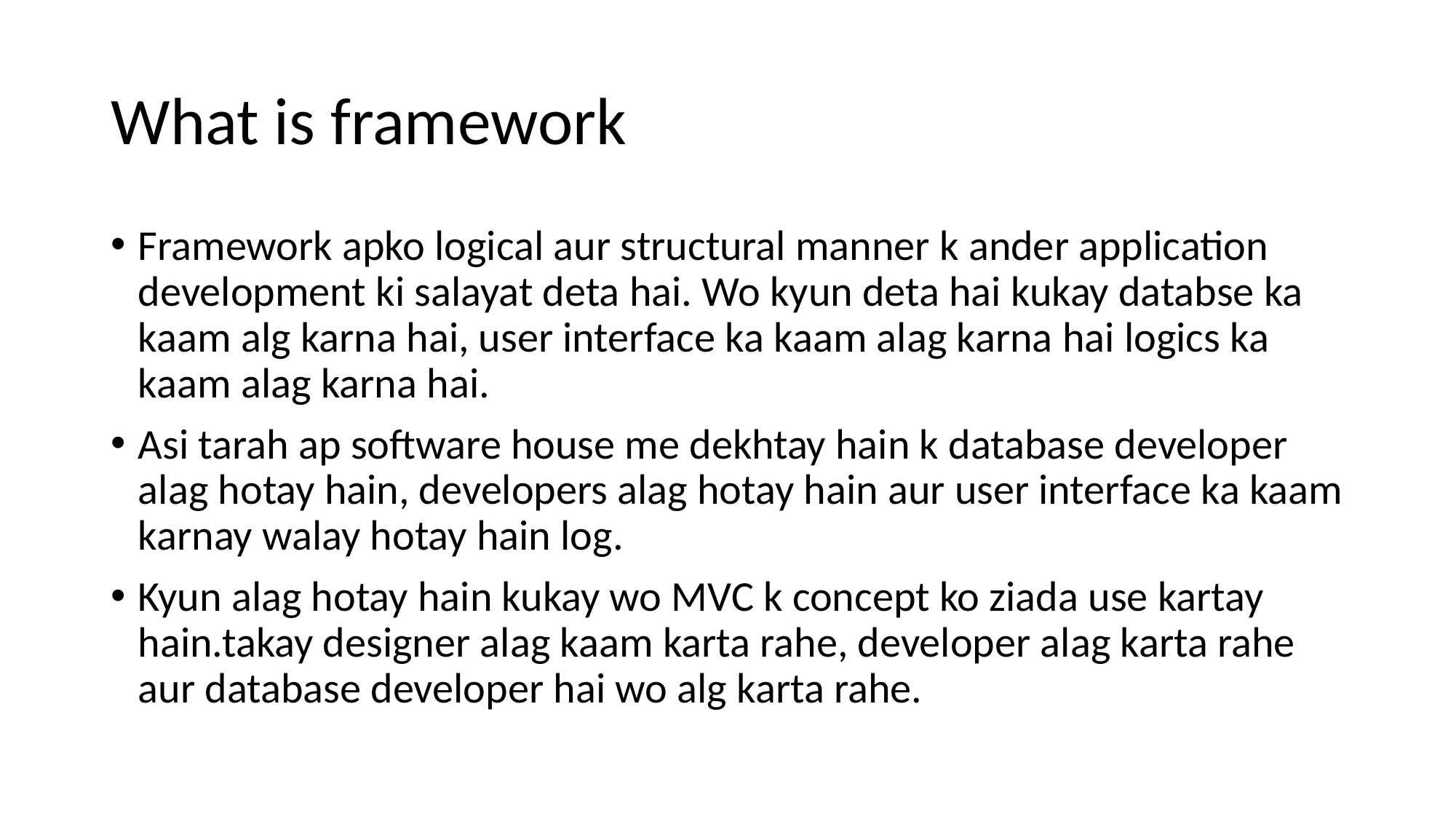

# What is framework
Framework apko logical aur structural manner k ander application development ki salayat deta hai. Wo kyun deta hai kukay databse ka kaam alg karna hai, user interface ka kaam alag karna hai logics ka kaam alag karna hai.
Asi tarah ap software house me dekhtay hain k database developer alag hotay hain, developers alag hotay hain aur user interface ka kaam karnay walay hotay hain log.
Kyun alag hotay hain kukay wo MVC k concept ko ziada use kartay hain.takay designer alag kaam karta rahe, developer alag karta rahe aur database developer hai wo alg karta rahe.